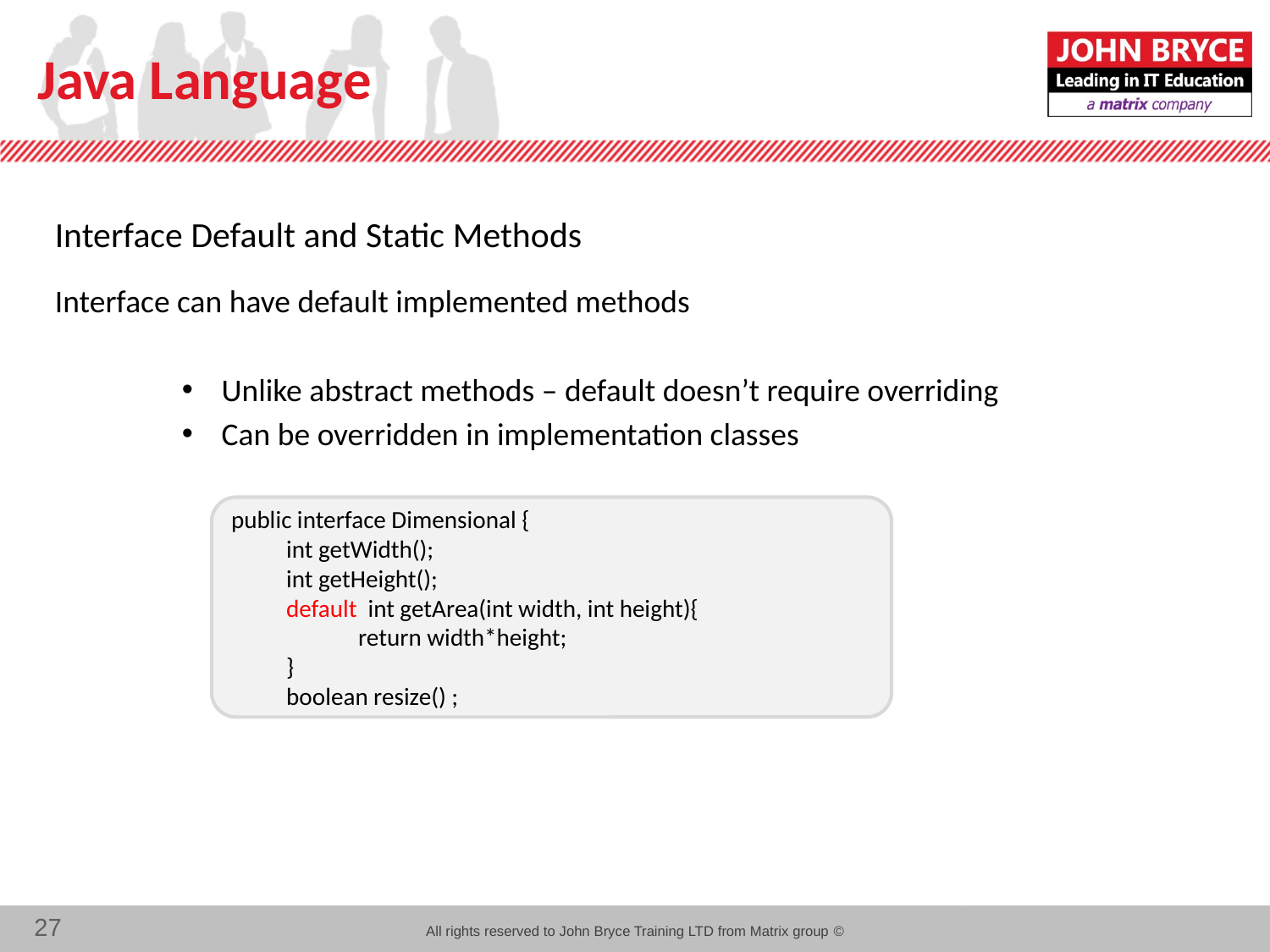

# Java Language
Interface Default and Static Methods

Interface can have default implemented methods

Unlike abstract methods – default doesn’t require overriding
Can be overridden in implementation classes

public interface Dimensional {
          int getWidth();
          int getHeight();
          default  int getArea(int width, int height){
          	return width*height;
          }
          boolean resize() ;